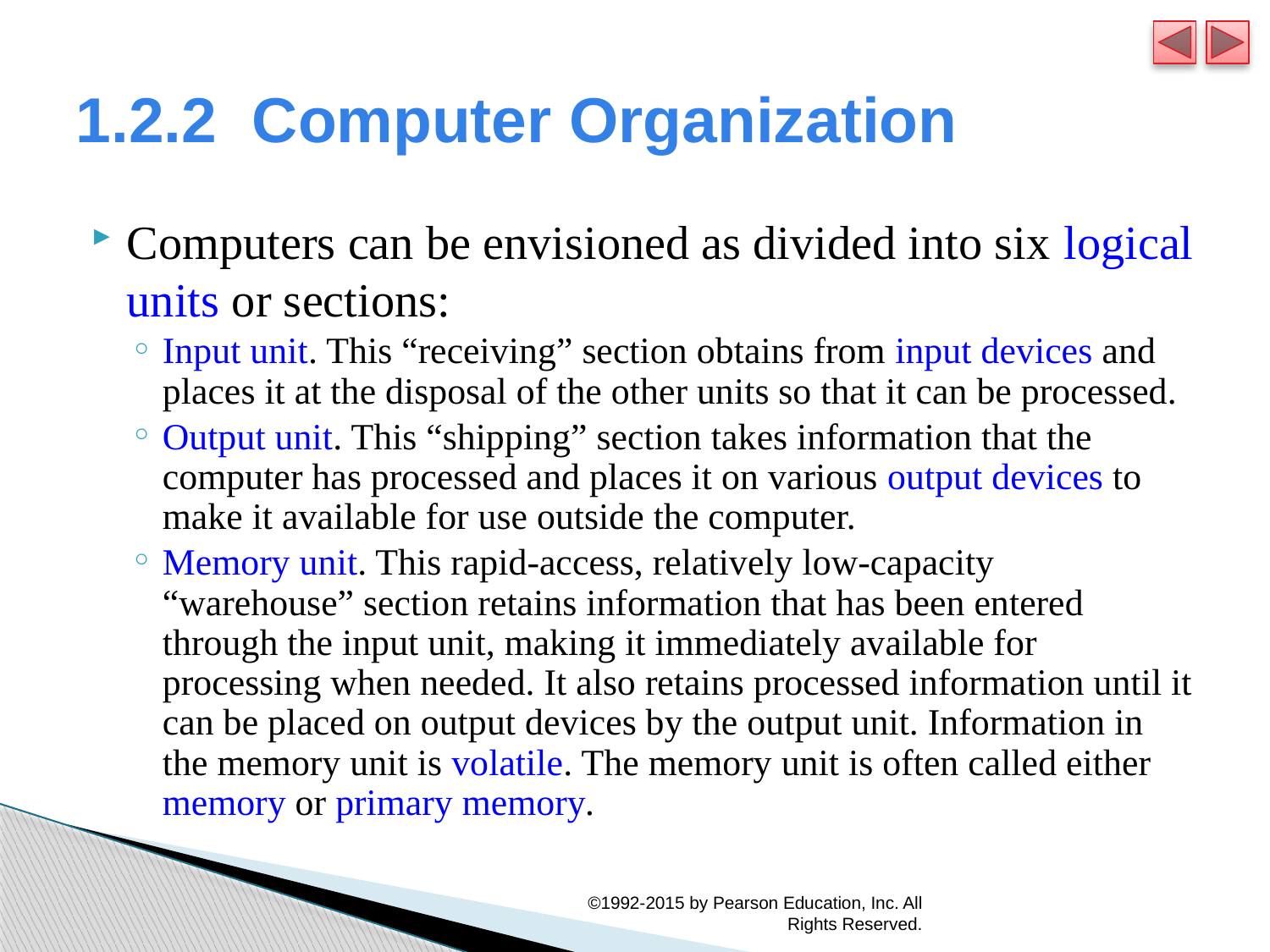

# 1.2.2  Computer Organization
Computers can be envisioned as divided into six logical units or sections:
Input unit. This “receiving” section obtains from input devices and places it at the disposal of the other units so that it can be processed.
Output unit. This “shipping” section takes information that the computer has processed and places it on various output devices to make it available for use outside the computer.
Memory unit. This rapid-access, relatively low-capacity “warehouse” section retains information that has been entered through the input unit, making it immediately available for processing when needed. It also retains processed information until it can be placed on output devices by the output unit. Information in the memory unit is volatile. The memory unit is often called either memory or primary memory.

©1992-2015 by Pearson Education, Inc. All Rights Reserved.